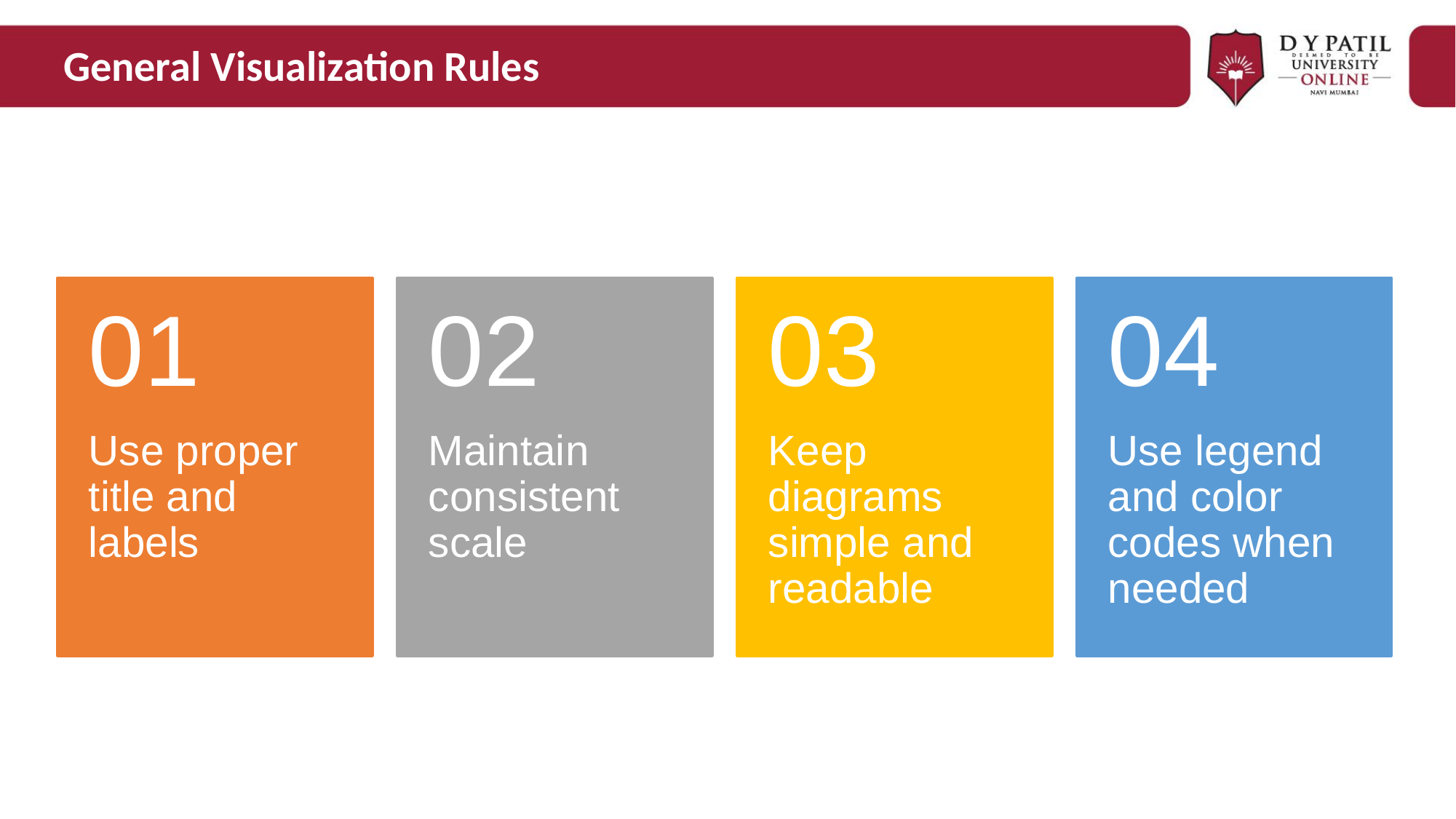

# General Visualization Rules
Use proper title and labels
01
Maintain consistent scale
02
Keep diagrams simple and readable
03
Use legend and color codes when needed
04